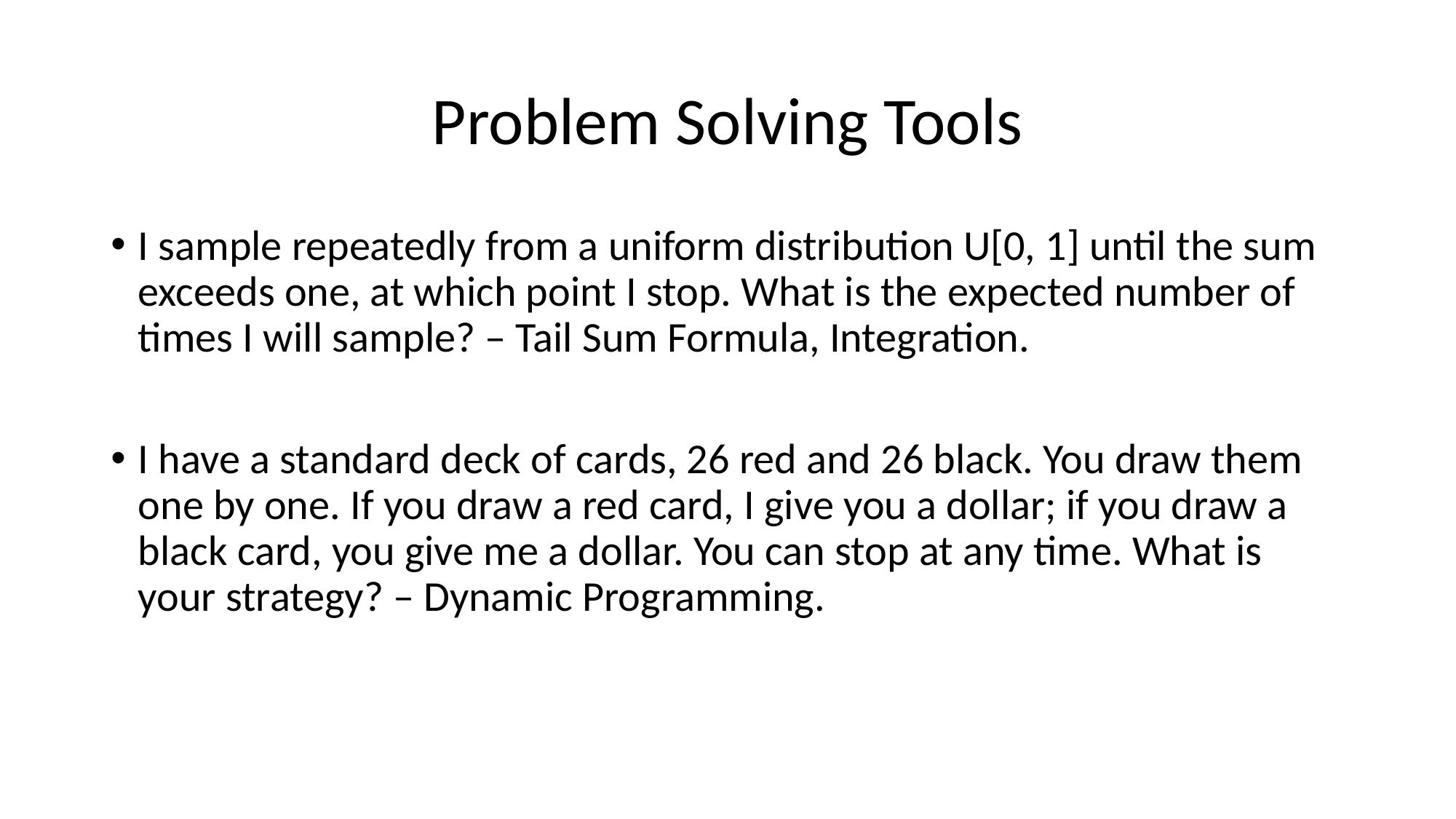

# Problem Solving Tools
I sample repeatedly from a uniform distribution U[0, 1] until the sum exceeds one, at which point I stop. What is the expected number of times I will sample? – Tail Sum Formula, Integration.

I have a standard deck of cards, 26 red and 26 black. You draw them one by one. If you draw a red card, I give you a dollar; if you draw a black card, you give me a dollar. You can stop at any time. What is your strategy? – Dynamic Programming.